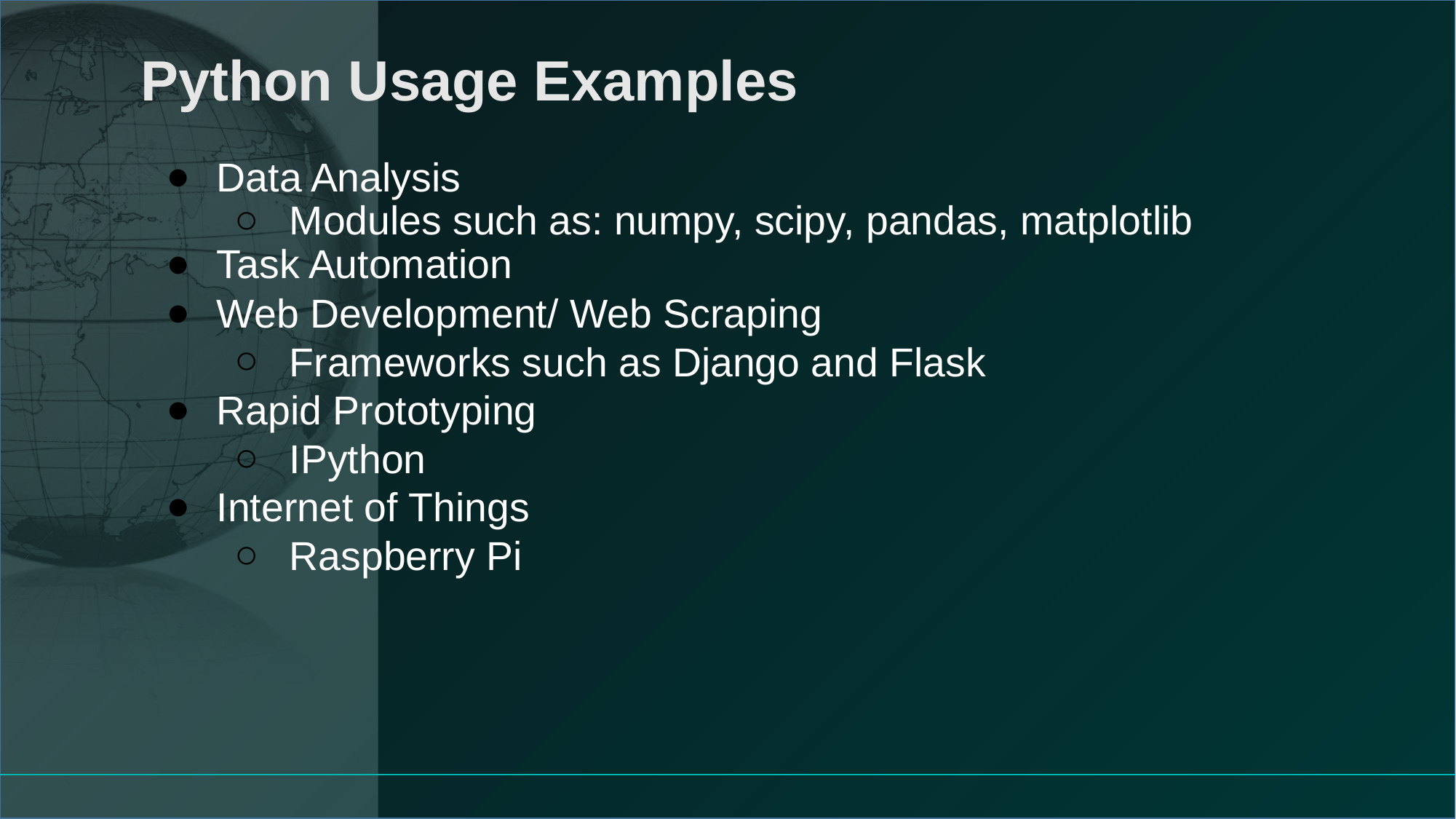

# Python Usage Examples
Data Analysis
Modules such as: numpy, scipy, pandas, matplotlib
Task Automation
Web Development/ Web Scraping
Frameworks such as Django and Flask
Rapid Prototyping
IPython
Internet of Things
Raspberry Pi